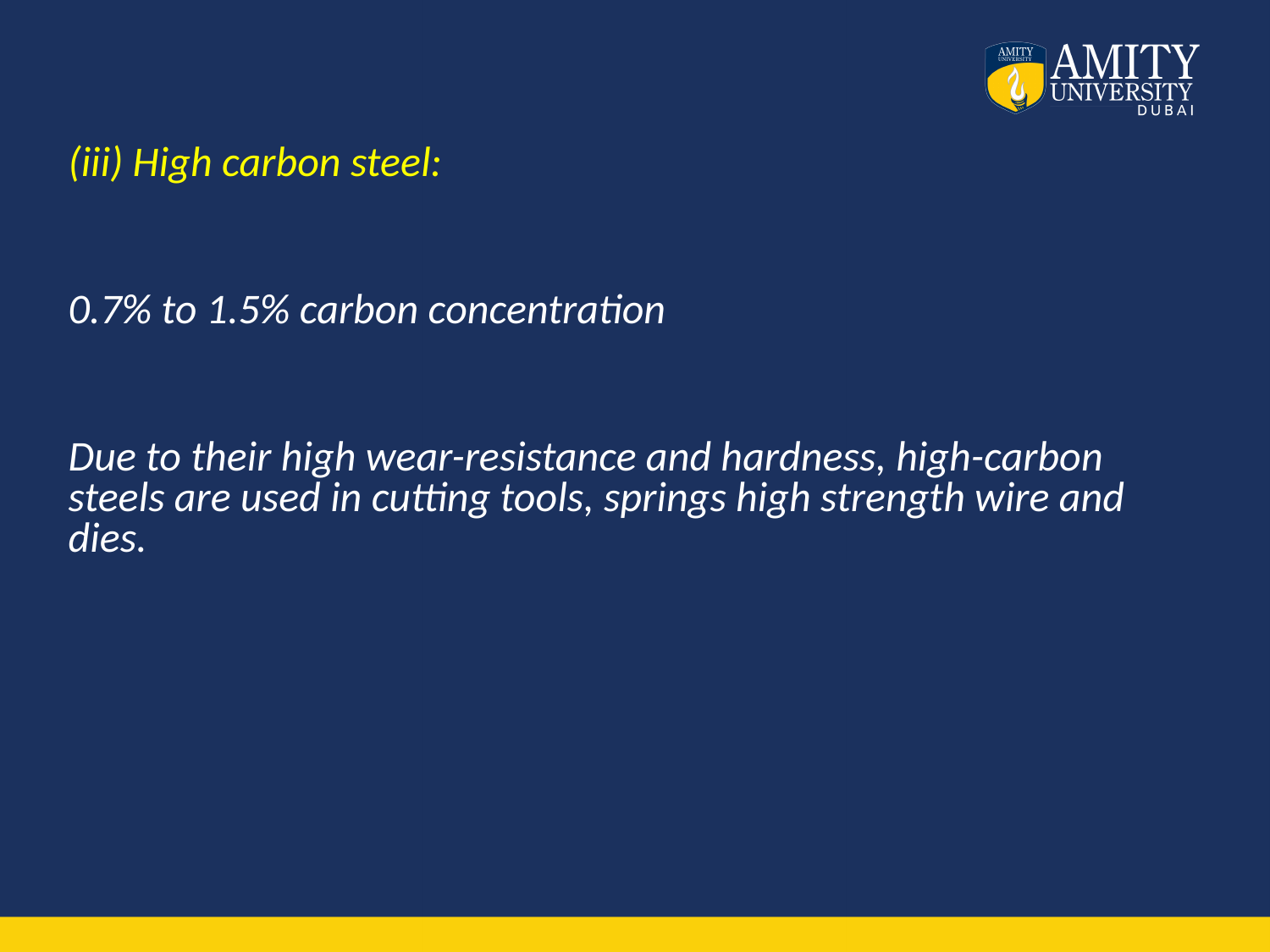

(iii) High carbon steel:

0.7% to 1.5% carbon concentration

Due to their high wear-resistance and hardness, high-carbon steels are used in cutting tools, springs high strength wire and dies.